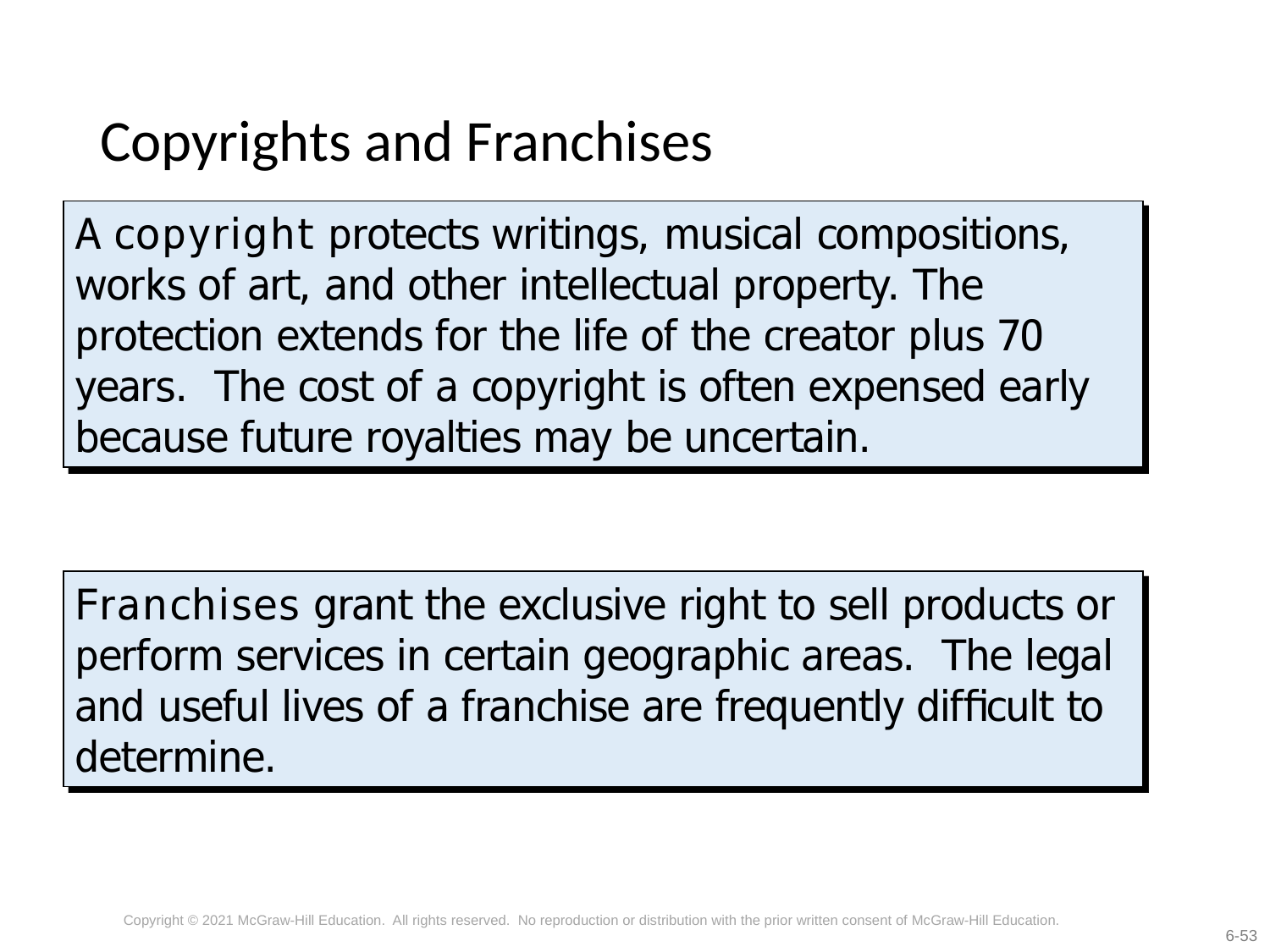

# Copyrights and Franchises
A copyright protects writings, musical compositions, works of art, and other intellectual property. The protection extends for the life of the creator plus 70 years.  The cost of a copyright is often expensed early because future royalties may be uncertain.
Franchises grant the exclusive right to sell products or perform services in certain geographic areas.  The legal and useful lives of a franchise are frequently difficult to determine.